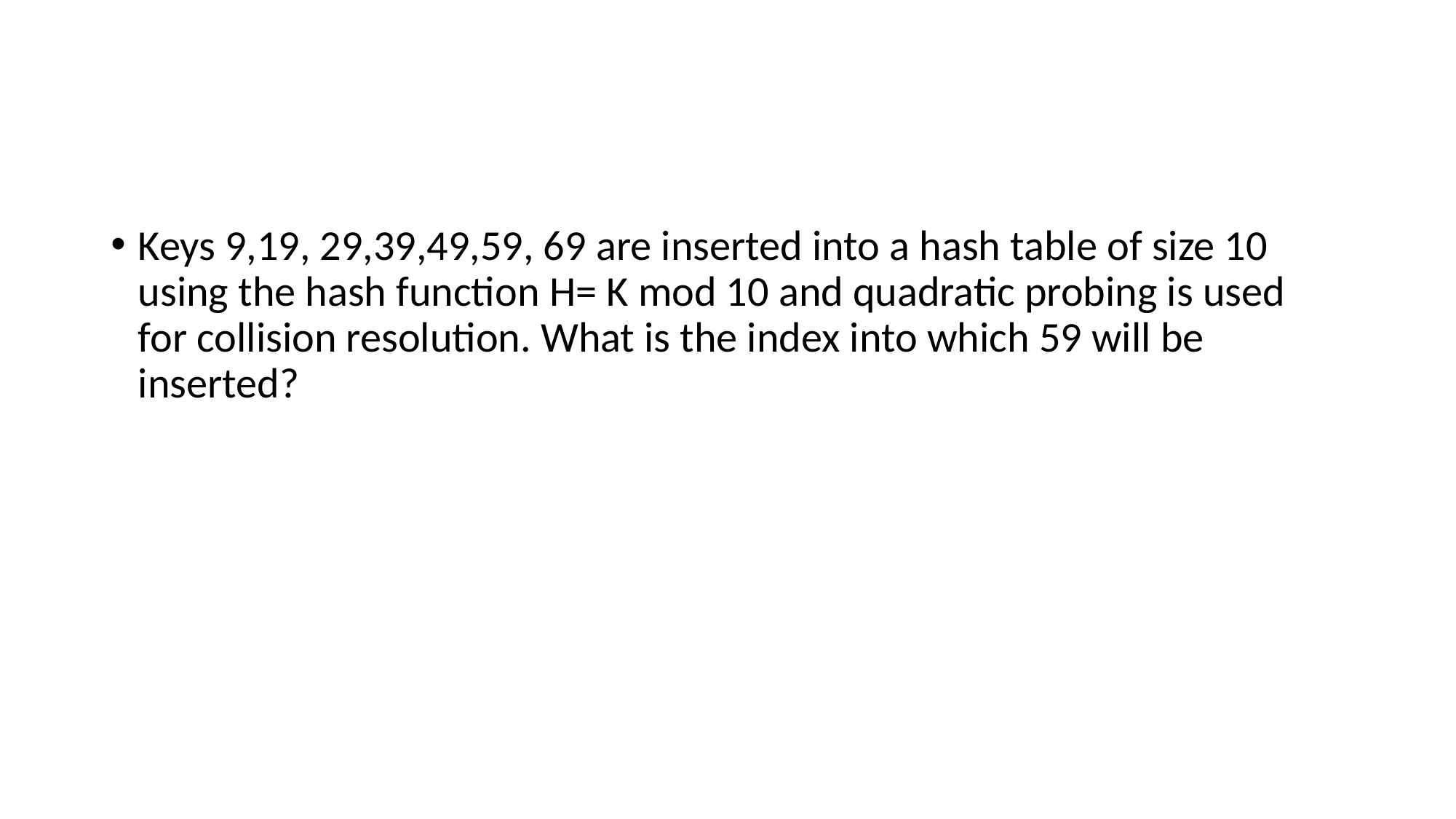

#
Keys 9,19, 29,39,49,59, 69 are inserted into a hash table of size 10 using the hash function H= K mod 10 and quadratic probing is used for collision resolution. What is the index into which 59 will be inserted?